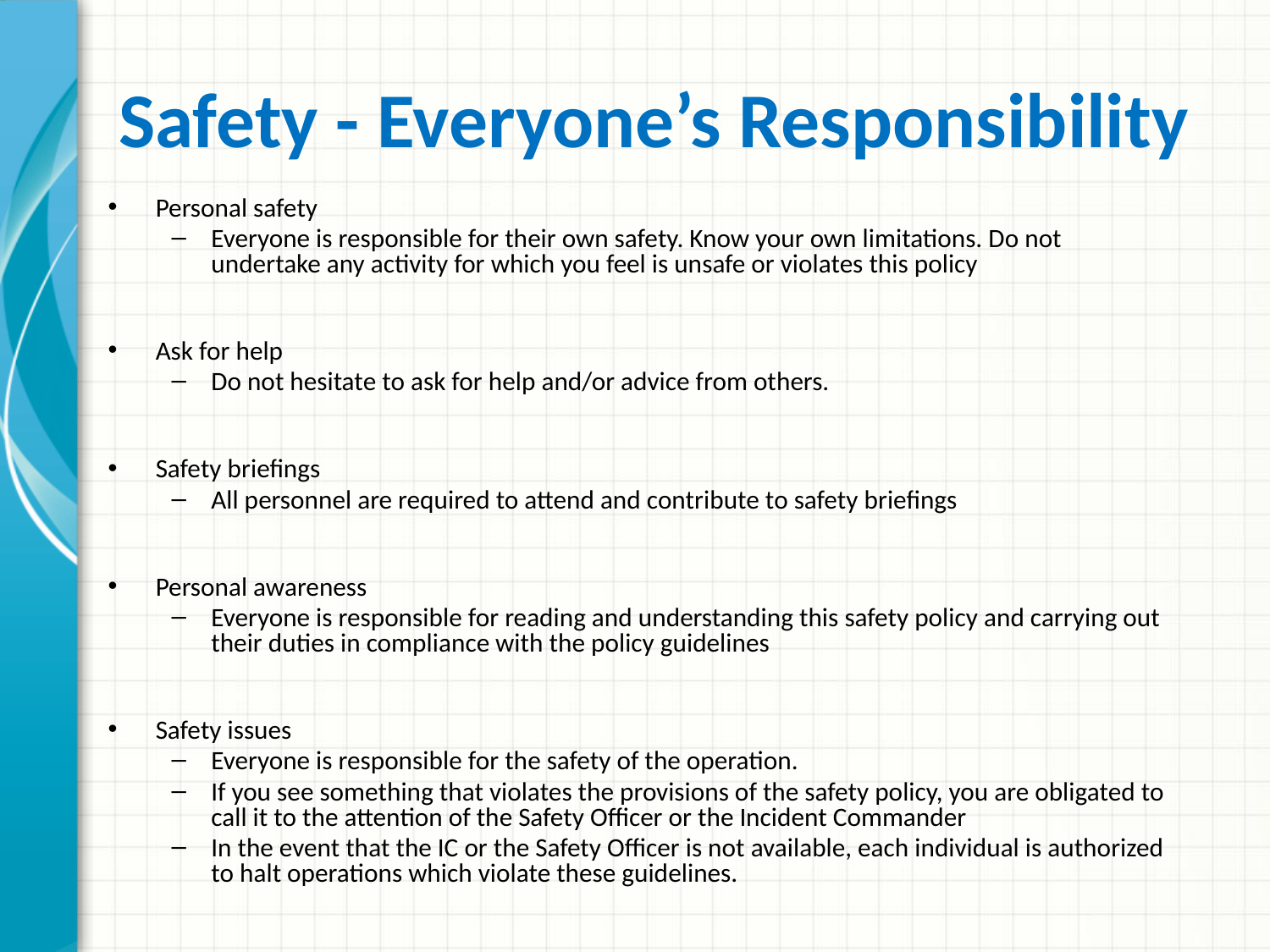

# Safety - Everyone’s Responsibility
Personal safety
Everyone is responsible for their own safety. Know your own limitations. Do not undertake any activity for which you feel is unsafe or violates this policy

Ask for help
Do not hesitate to ask for help and/or advice from others.

Safety briefings
All personnel are required to attend and contribute to safety briefings

Personal awareness
Everyone is responsible for reading and understanding this safety policy and carrying out their duties in compliance with the policy guidelines

Safety issues
Everyone is responsible for the safety of the operation.
If you see something that violates the provisions of the safety policy, you are obligated to call it to the attention of the Safety Officer or the Incident Commander
In the event that the IC or the Safety Officer is not available, each individual is authorized to halt operations which violate these guidelines.